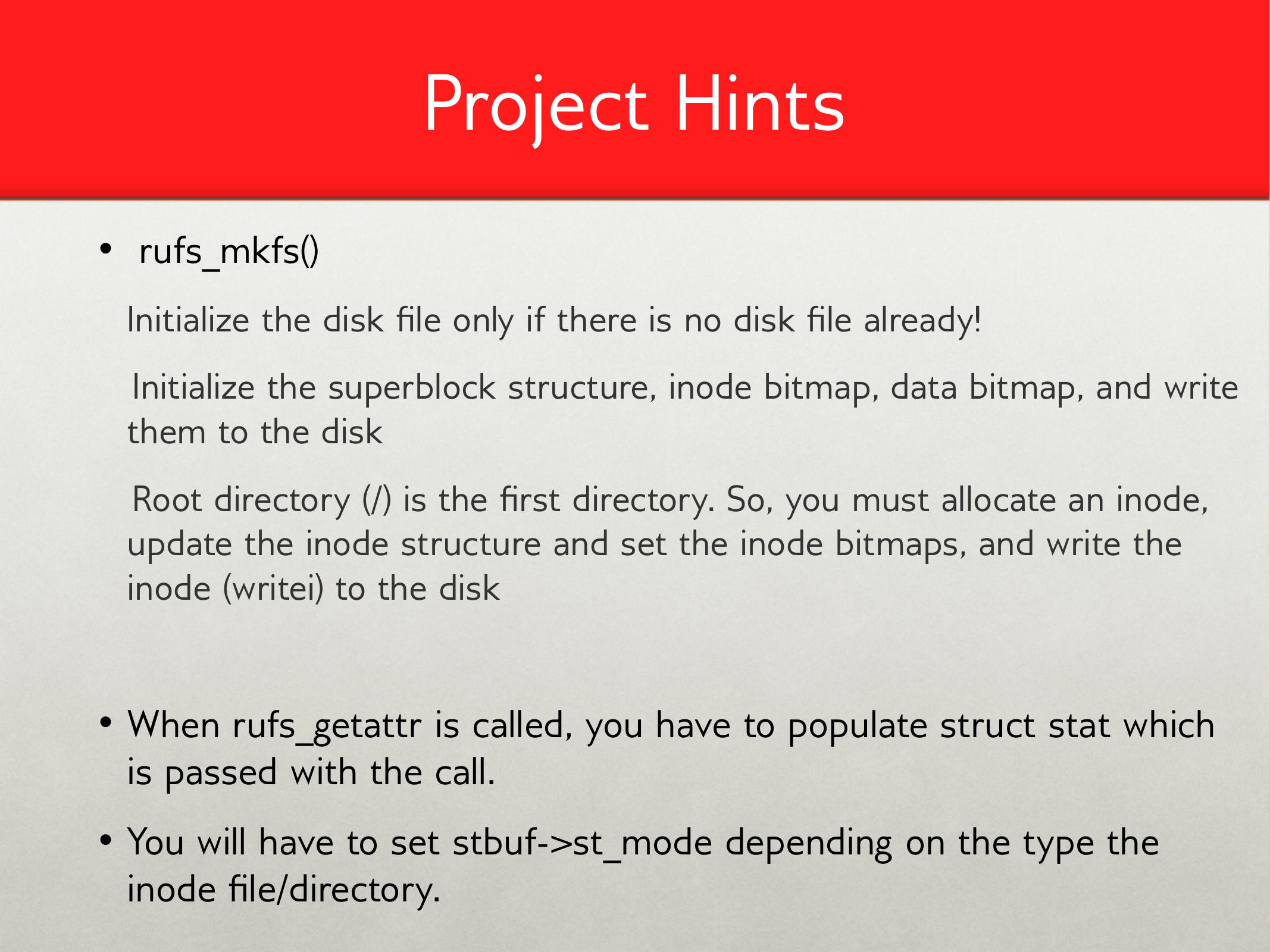

# Project Hints
 rufs_mkfs()
	Initialize the disk file only if there is no disk file already!
   Initialize the superblock structure, inode bitmap, data bitmap, and write them to the disk
   Root directory (/) is the first directory. So, you must allocate an inode, update the inode structure and set the inode bitmaps, and write the inode (writei) to the disk

When rufs_getattr is called, you have to populate struct stat which is passed with the call.
You will have to set stbuf->st_mode depending on the type the inode file/directory.